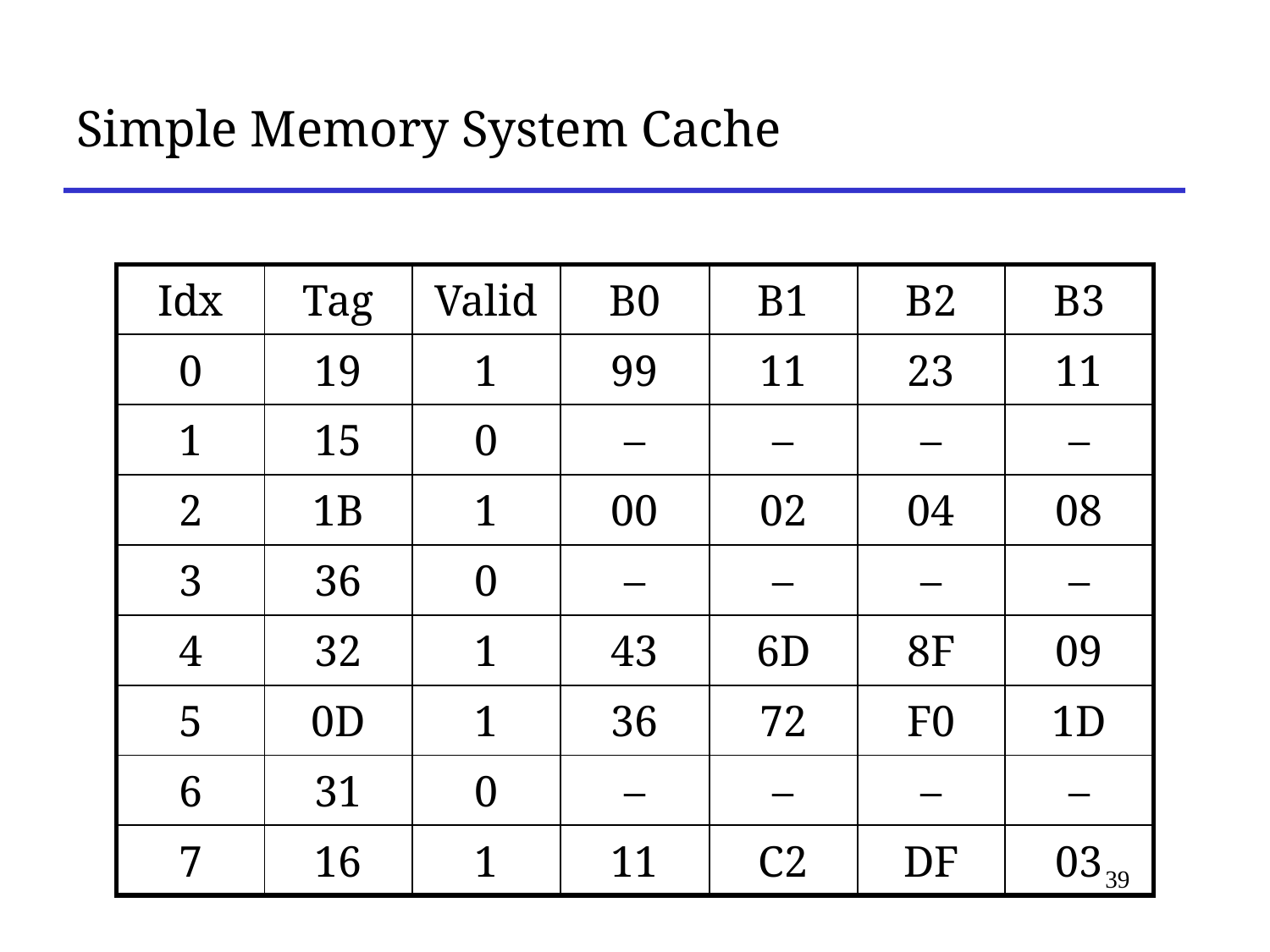

# Simple Memory System Cache
| Idx | Tag | Valid | B0 | B1 | B2 | B3 |
| --- | --- | --- | --- | --- | --- | --- |
| 0 | 19 | 1 | 99 | 11 | 23 | 11 |
| 1 | 15 | 0 | – | – | – | – |
| 2 | 1B | 1 | 00 | 02 | 04 | 08 |
| 3 | 36 | 0 | – | – | – | – |
| 4 | 32 | 1 | 43 | 6D | 8F | 09 |
| 5 | 0D | 1 | 36 | 72 | F0 | 1D |
| 6 | 31 | 0 | – | – | – | – |
| 7 | 16 | 1 | 11 | C2 | DF | 03 |
39